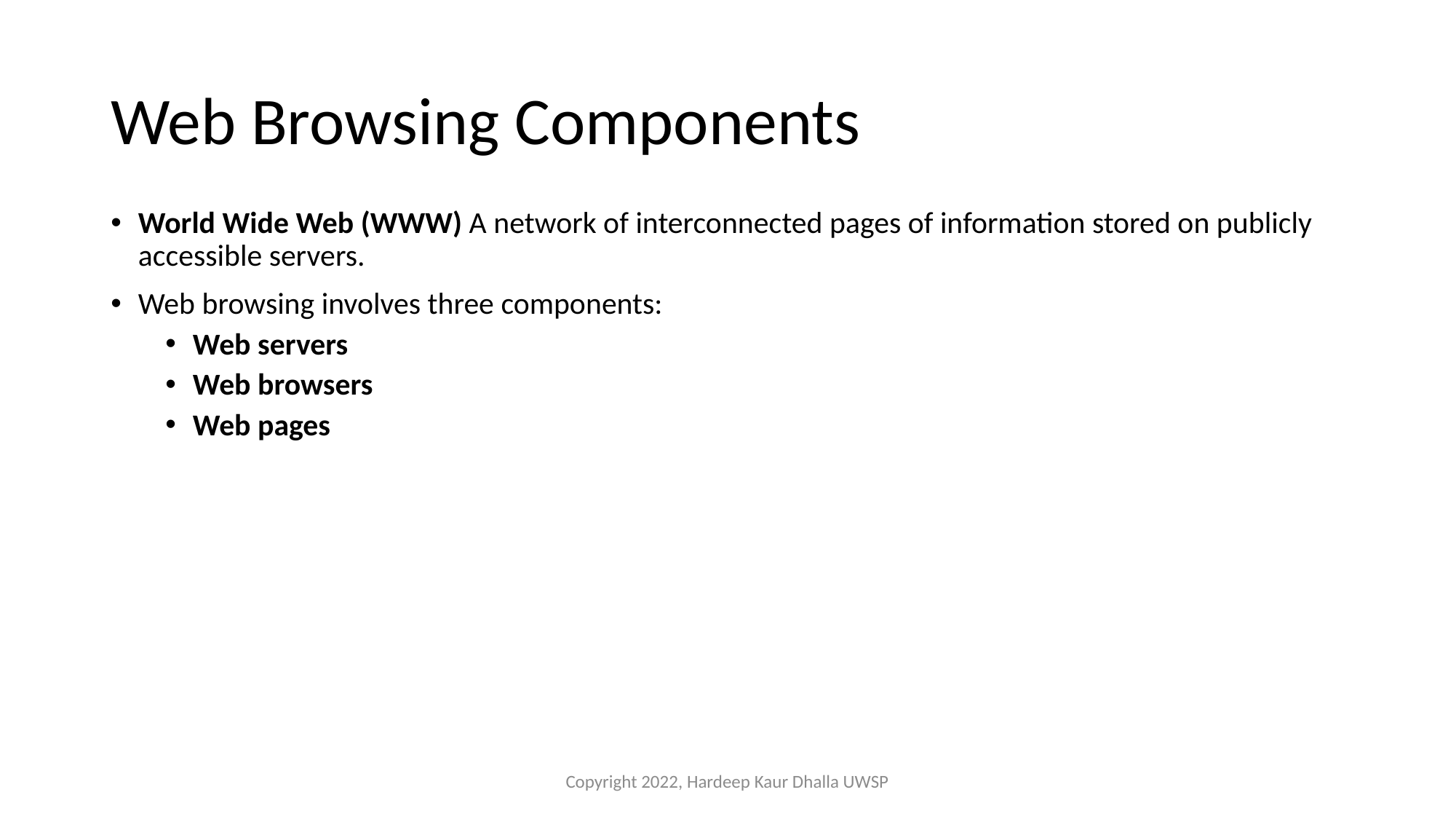

# Web Browsing Components
World Wide Web (WWW) A network of interconnected pages of information stored on publicly accessible servers.
Web browsing involves three components:
Web servers
Web browsers
Web pages
Copyright 2022, Hardeep Kaur Dhalla UWSP